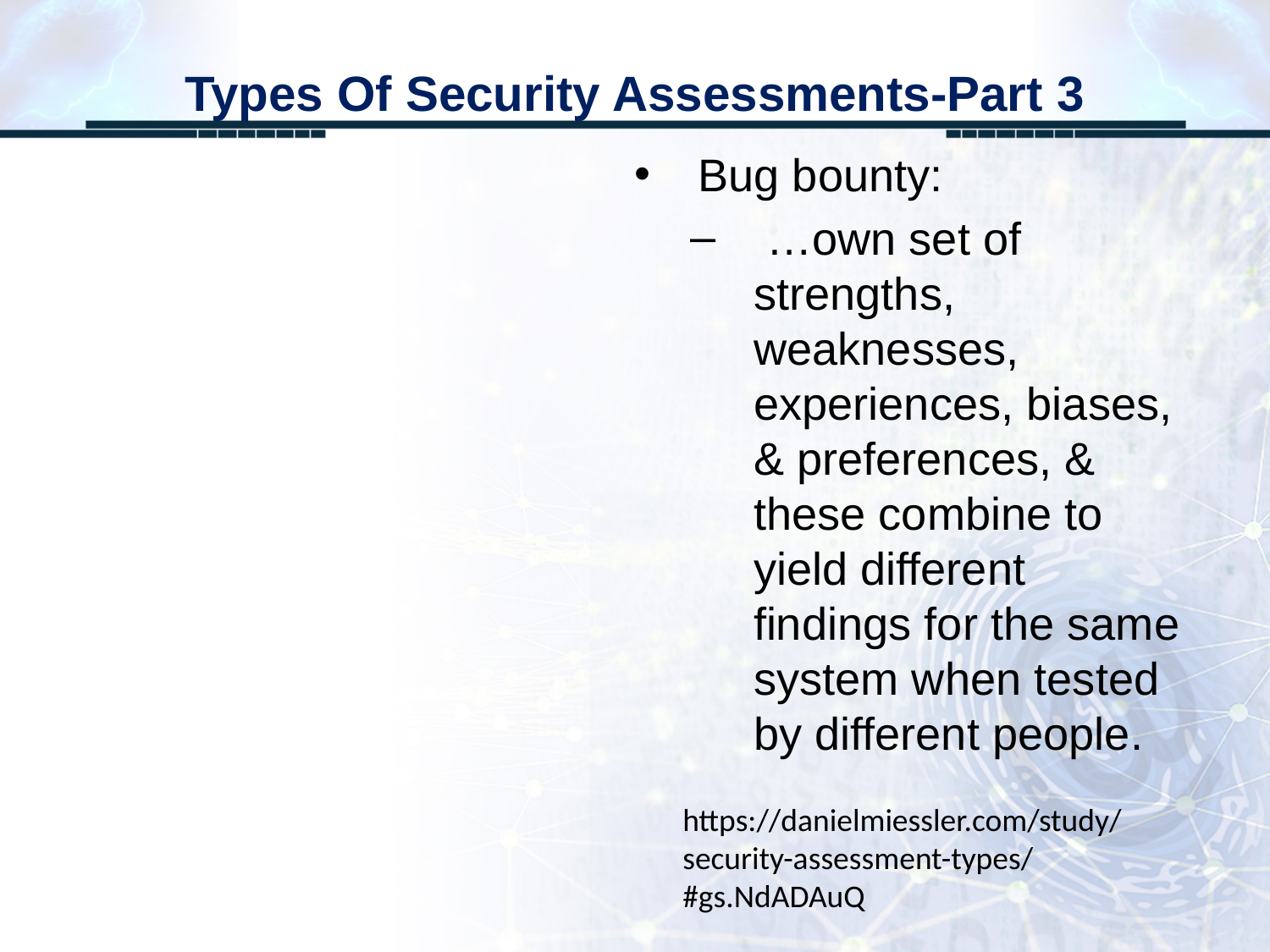

# Types Of Security Assessments-Part 3
Bug bounty:
 …own set of strengths, weaknesses, experiences, biases, & preferences, & these combine to yield different findings for the same system when tested by different people.
https://danielmiessler.com/study/security-assessment-types/#gs.NdADAuQ